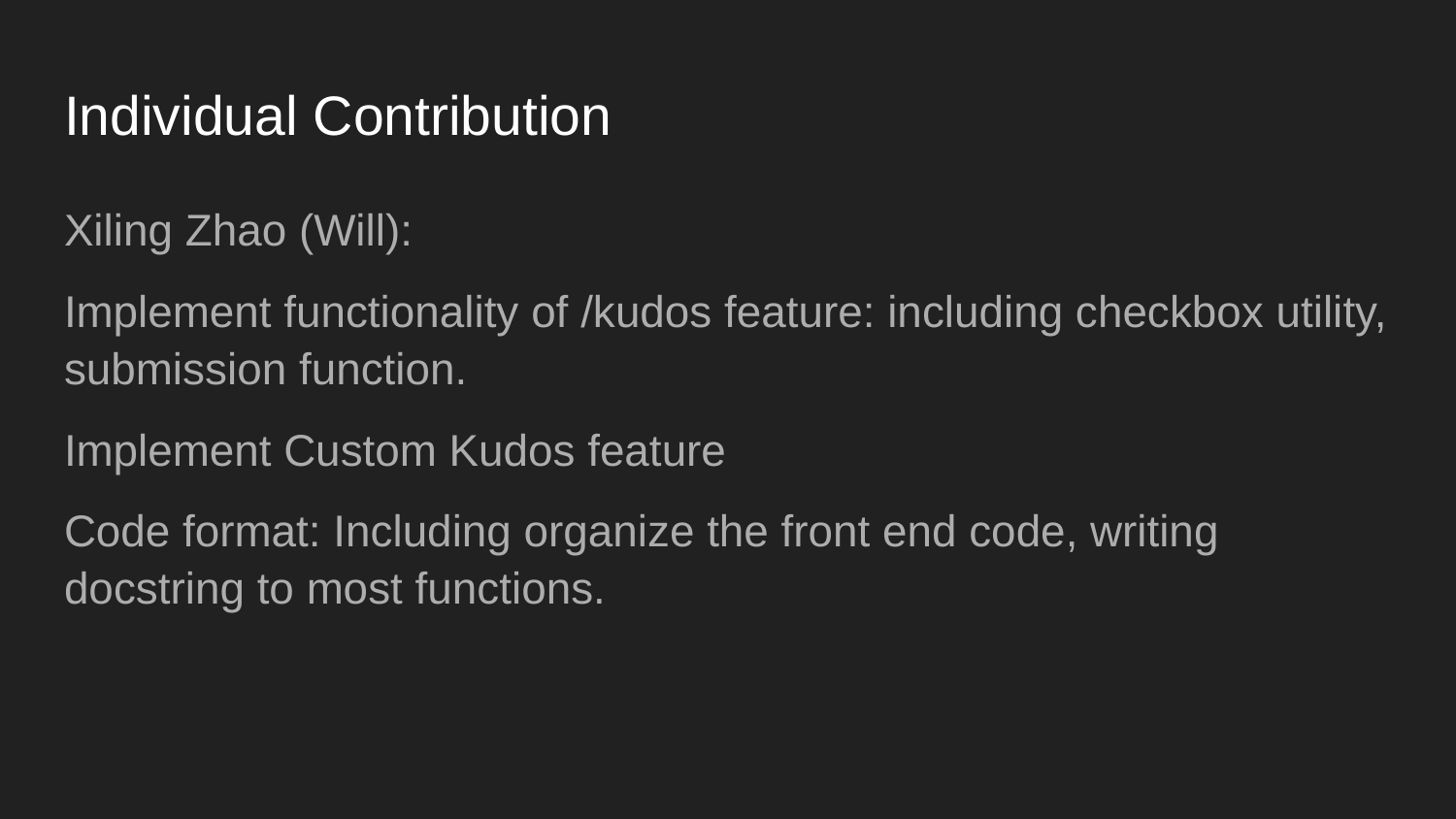

# Individual Contribution
Xiling Zhao (Will):
Implement functionality of /kudos feature: including checkbox utility, submission function.
Implement Custom Kudos feature
Code format: Including organize the front end code, writing docstring to most functions.